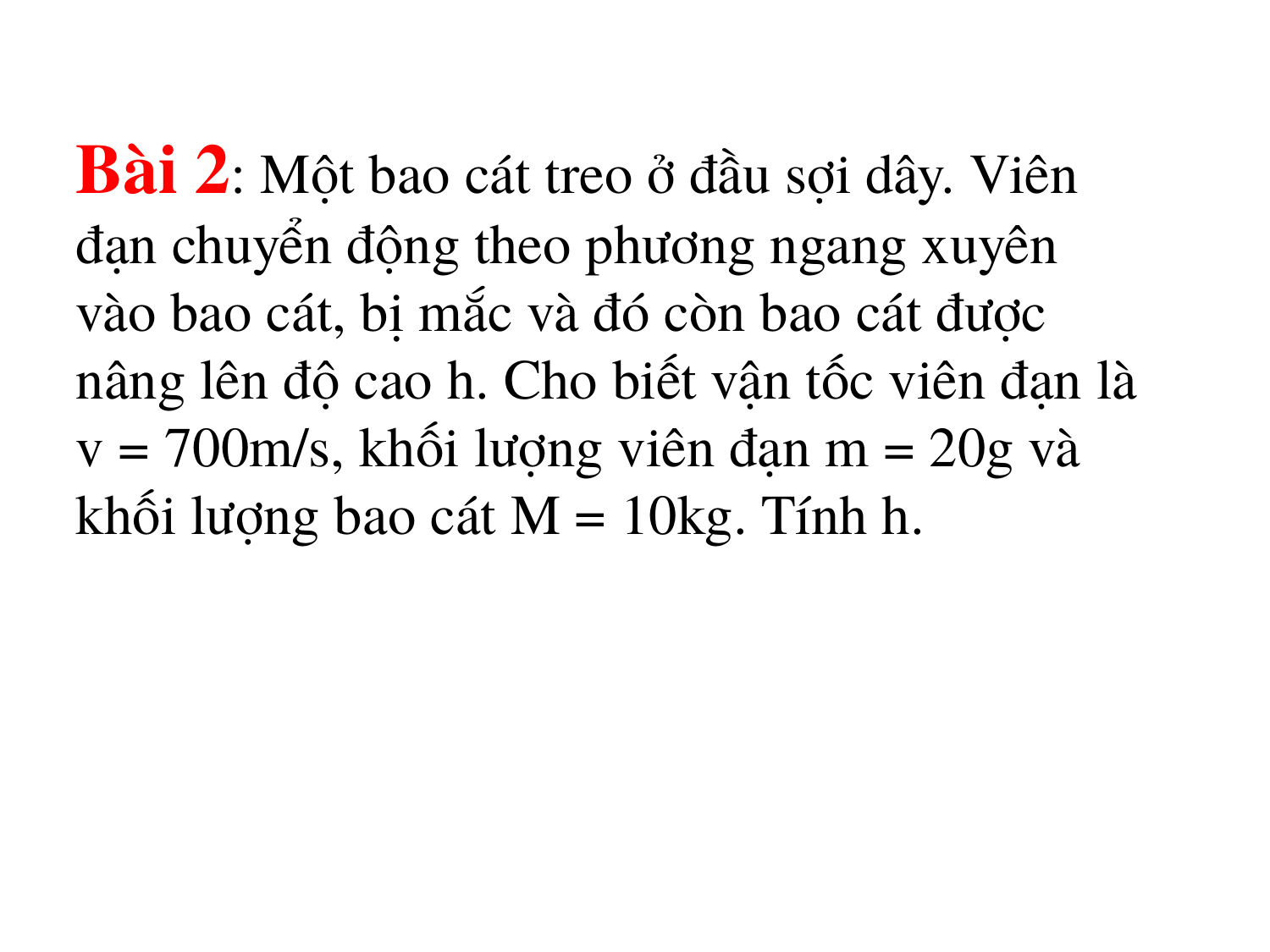

Bài 2: Một bao cát treo ở đầu sợi dây. Viên đạn chuyển động theo phương ngang xuyên vào bao cát, bị mắc và đó còn bao cát được nâng lên độ cao h. Cho biết vận tốc viên đạn là v = 700m/s, khối lượng viên đạn m = 20g và khối lượng bao cát M = 10kg. Tính h.